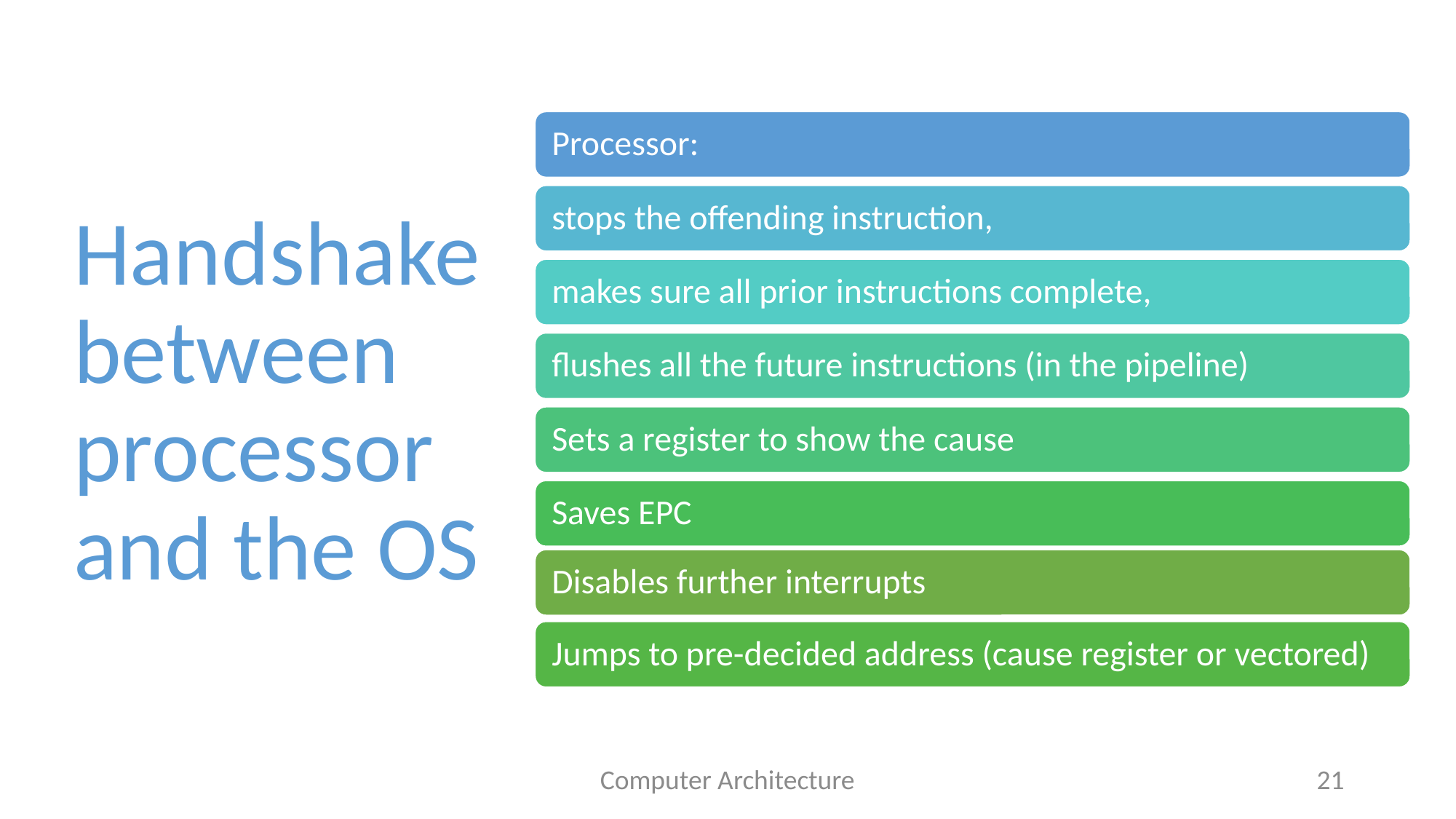

# Handshake between processor and the OS
Processor:
stops the offending instruction,
makes sure all prior instructions complete,
flushes all the future instructions (in the pipeline)
Sets a register to show the cause
Saves EPC
Jumps to pre-decided address (cause register or vectored)
Disables further interrupts
Computer Architecture
21